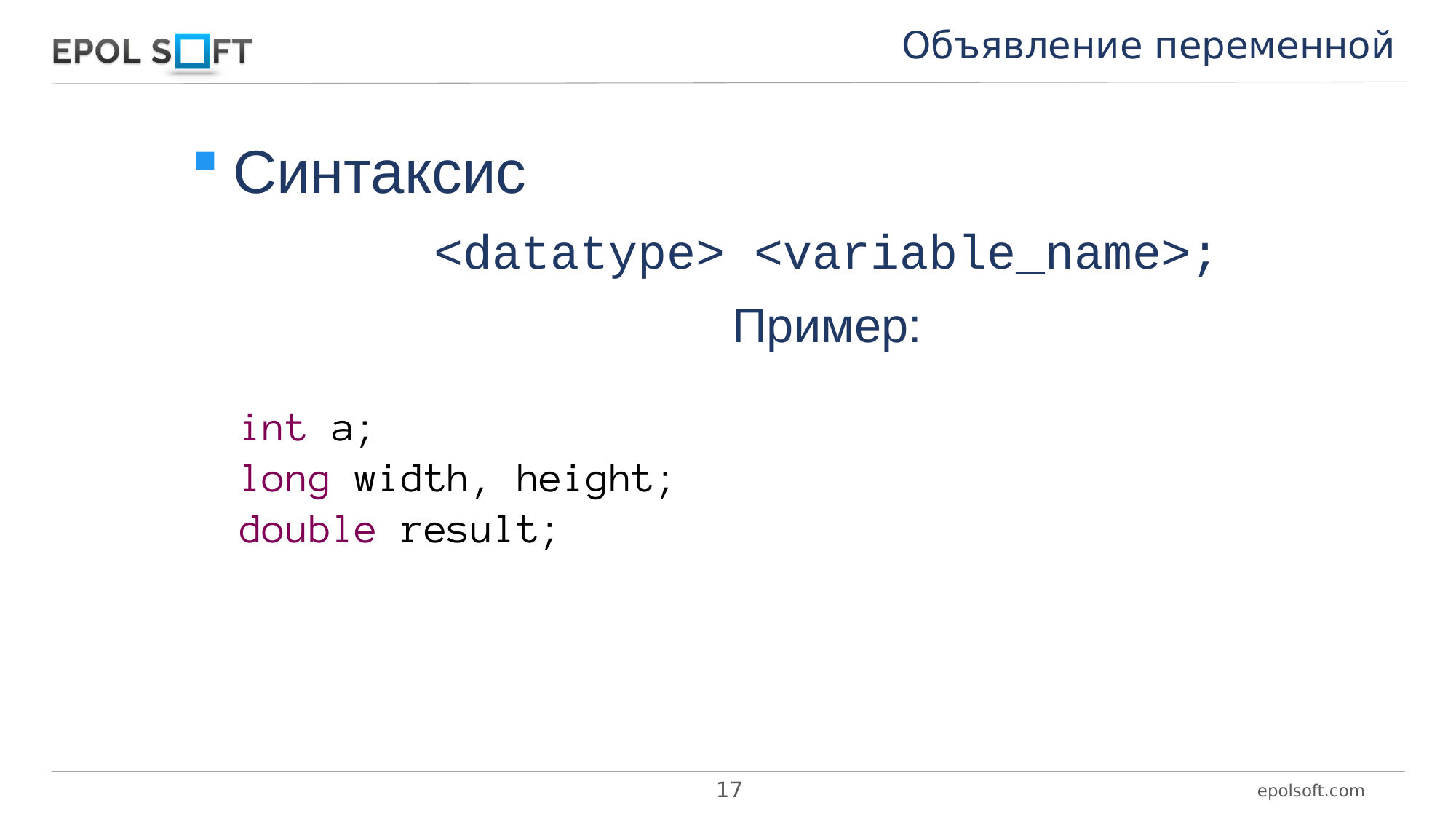

Объявление переменной
Синтаксис
<datatype> <variable_name>;
Пример:

  int a;
  long width, height;
  double result;

17